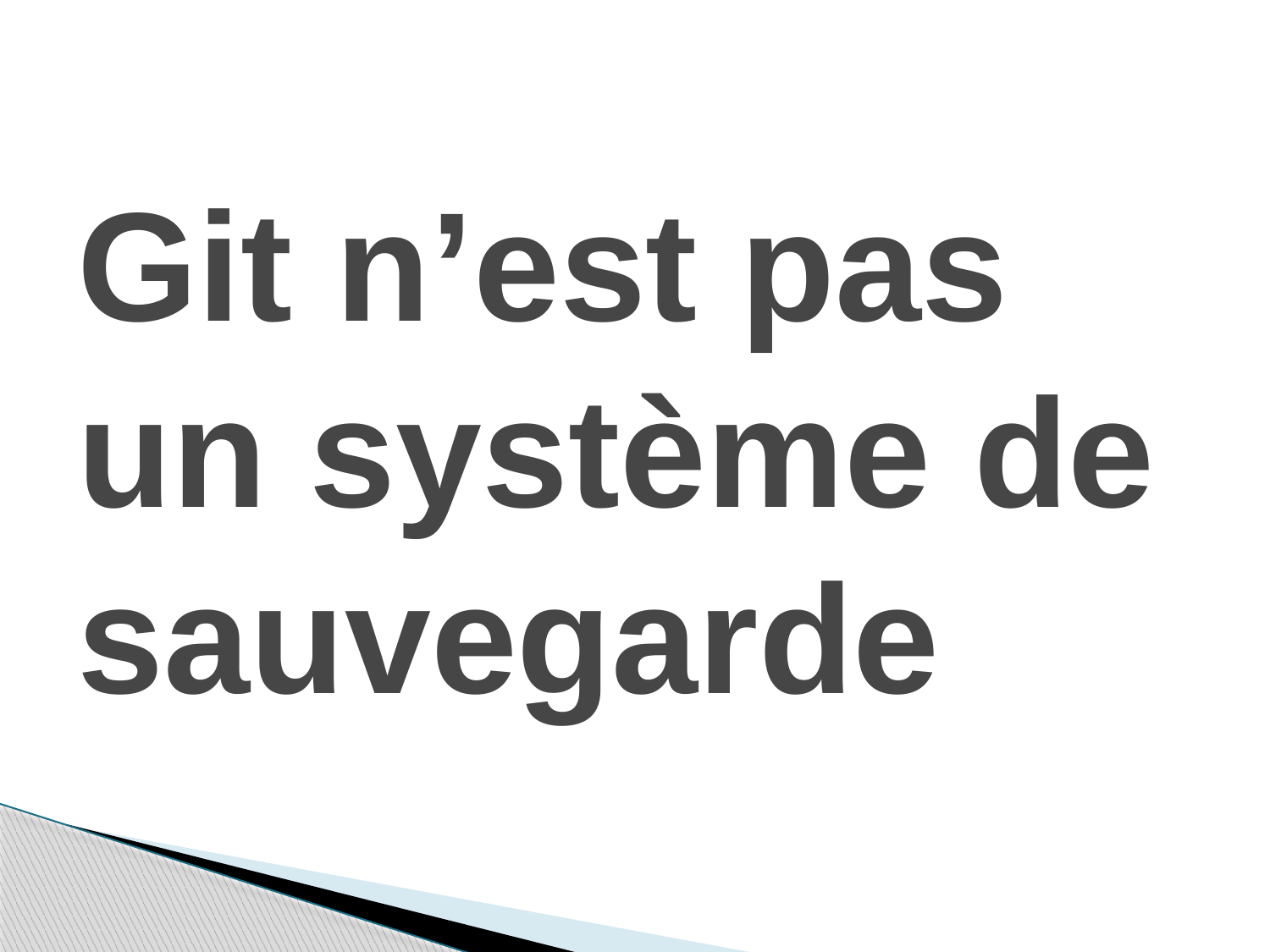

# Git n’est pas un système de sauvegarde